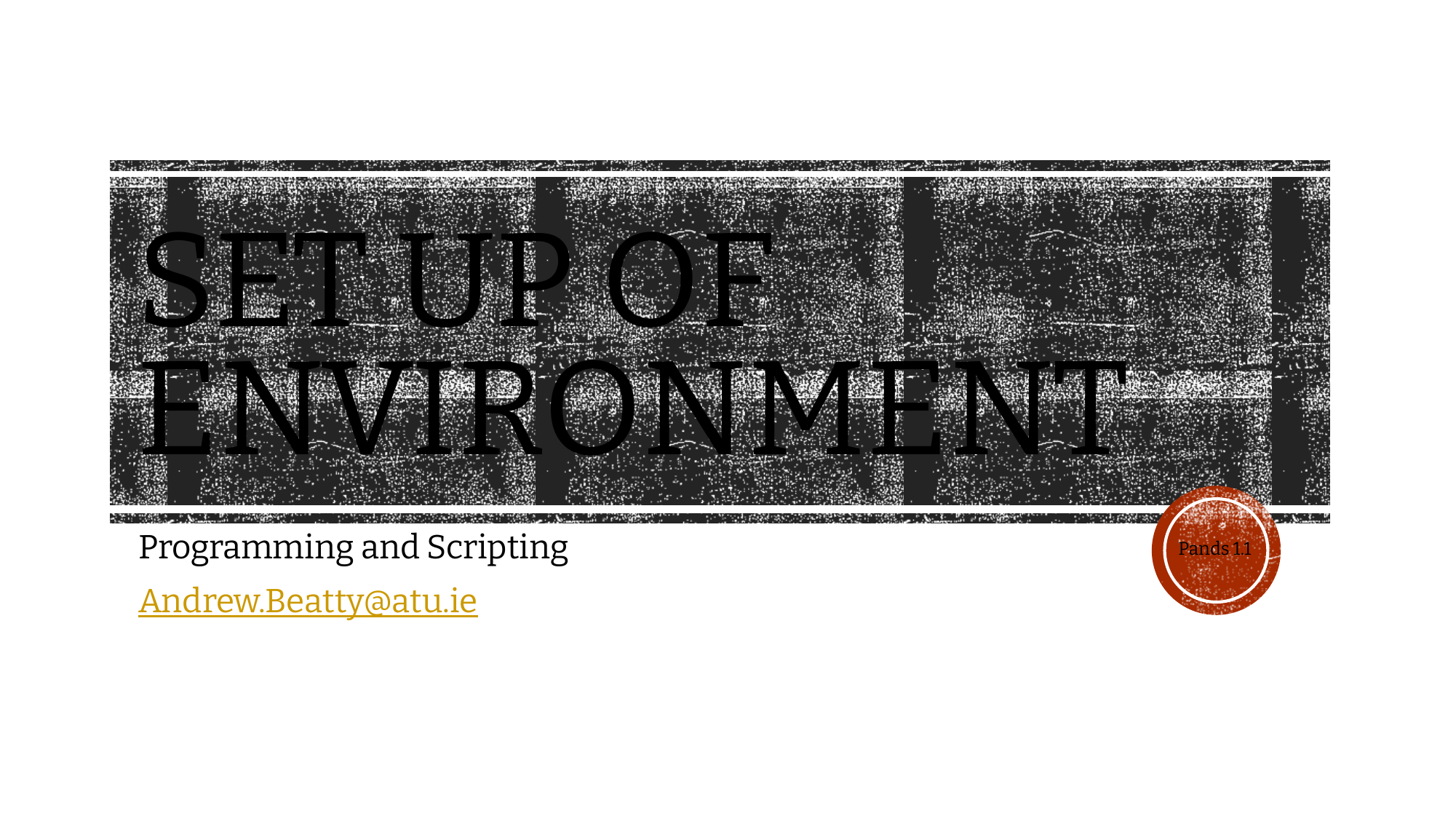

# Set up Of Environment
Programming and Scripting
Andrew.Beatty@atu.ie
Pands 1.1